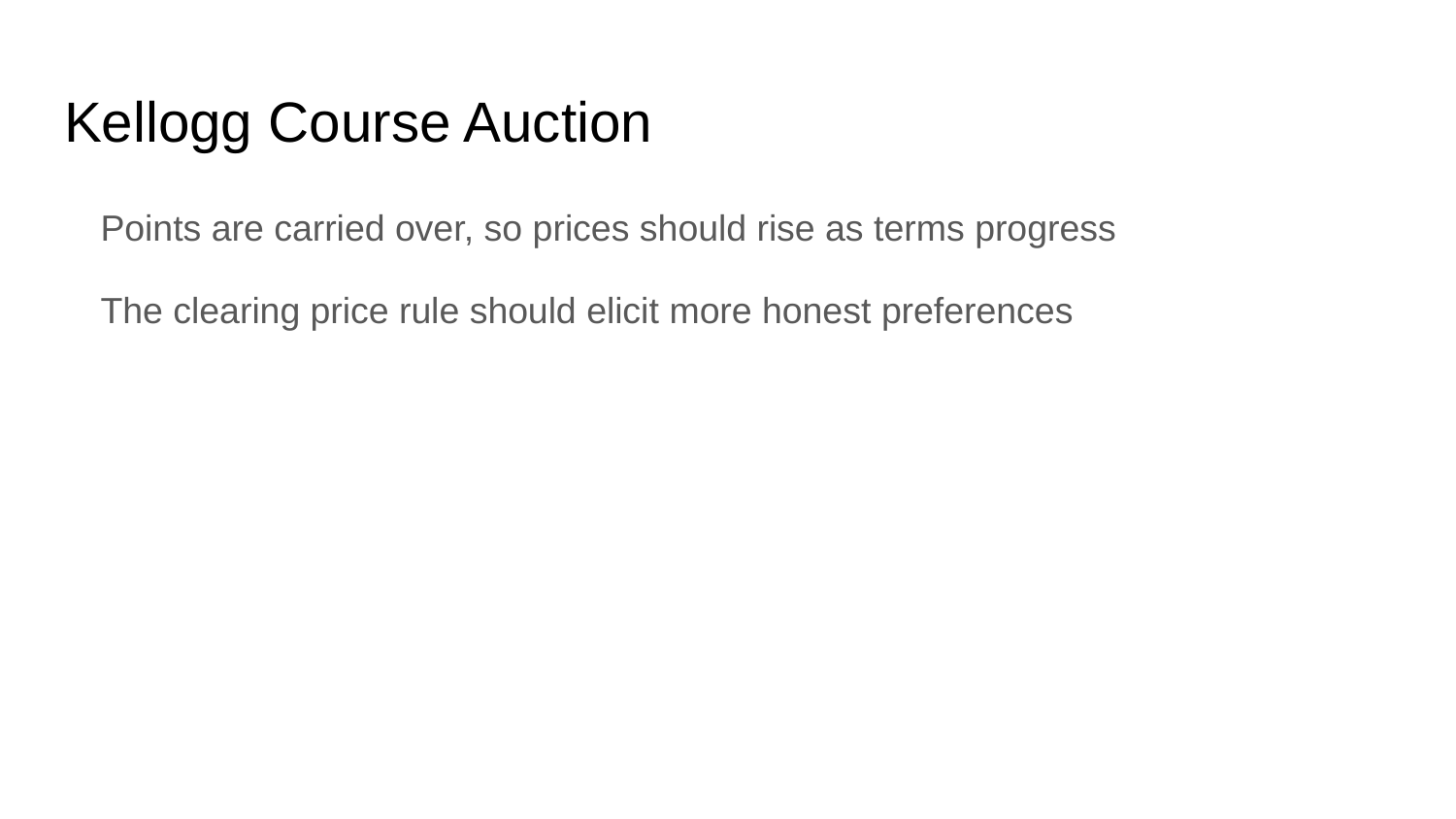

# Kellogg Course Auction
Points are carried over, so prices should rise as terms progress
The clearing price rule should elicit more honest preferences